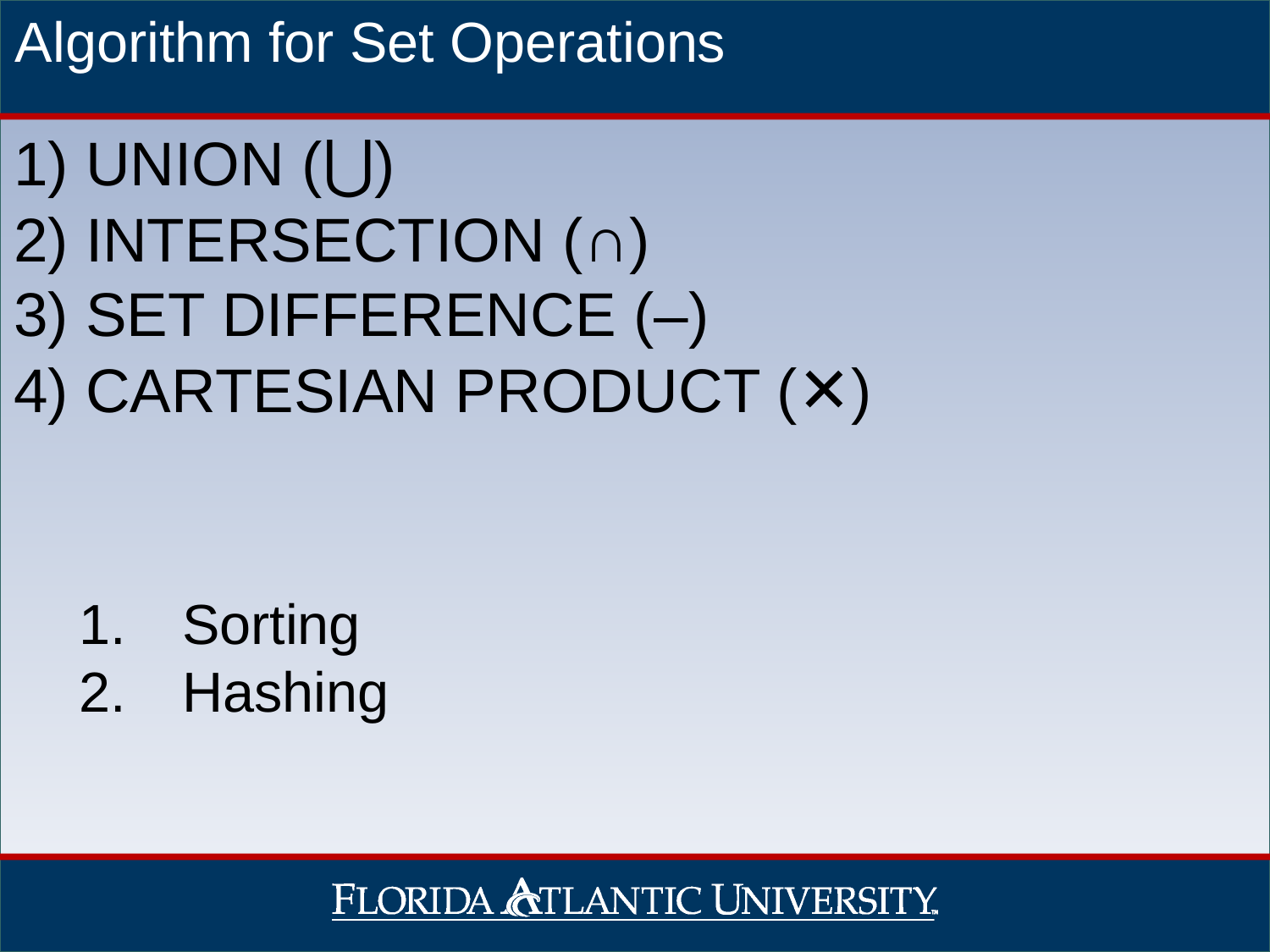

Algorithm for Set Operations
1) UNION (⋃)
2) INTERSECTION (∩)
3) SET DIFFERENCE (–)
4) CARTESIAN PRODUCT (✕)
Sorting
Hashing